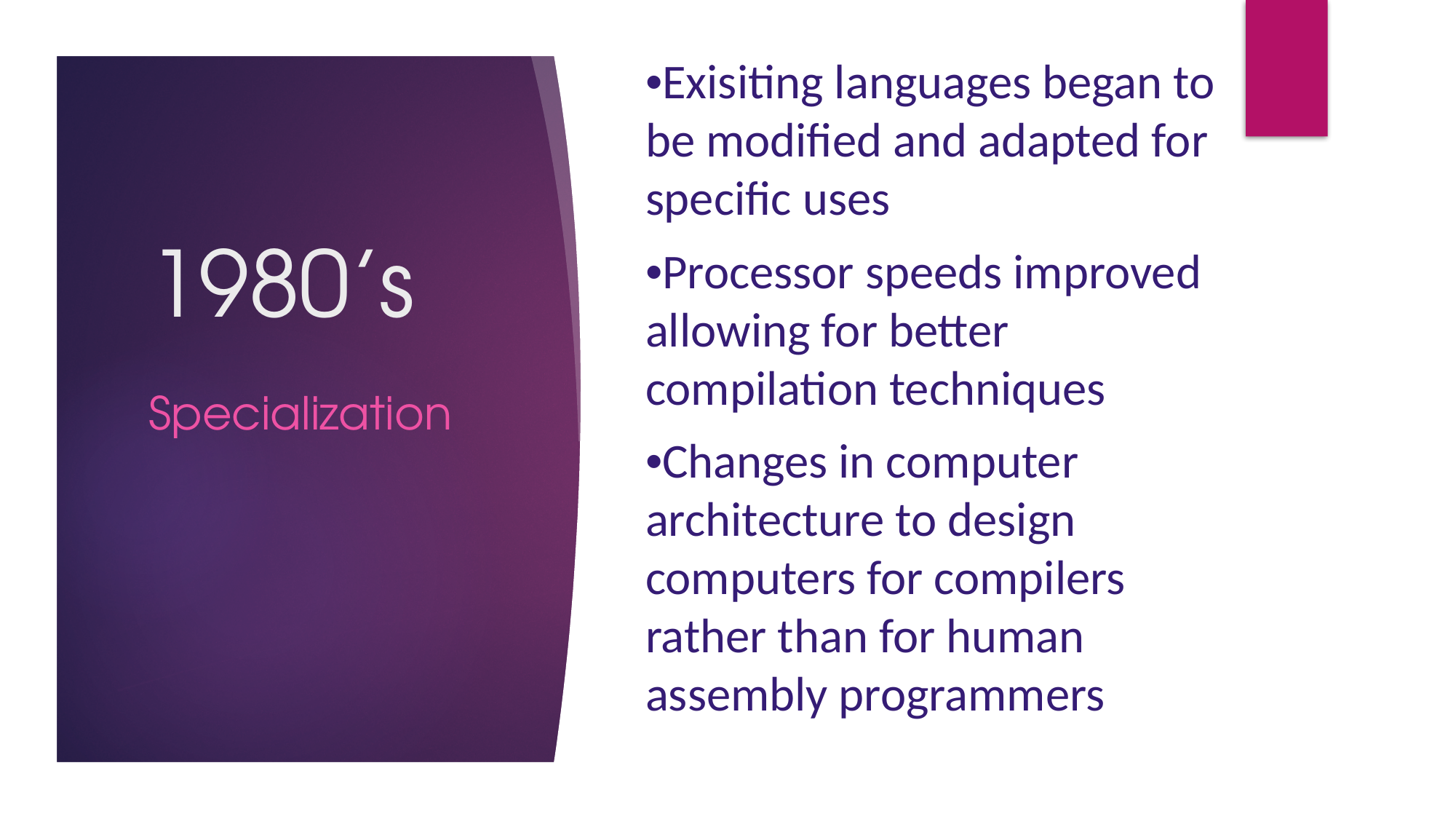

•Exisiting languages began to be modified and adapted for specific uses
•Processor speeds improved allowing for better compilation techniques
•Changes in computer architecture to design computers for compilers rather than for human assembly programmers

# 1980’s
Specialization